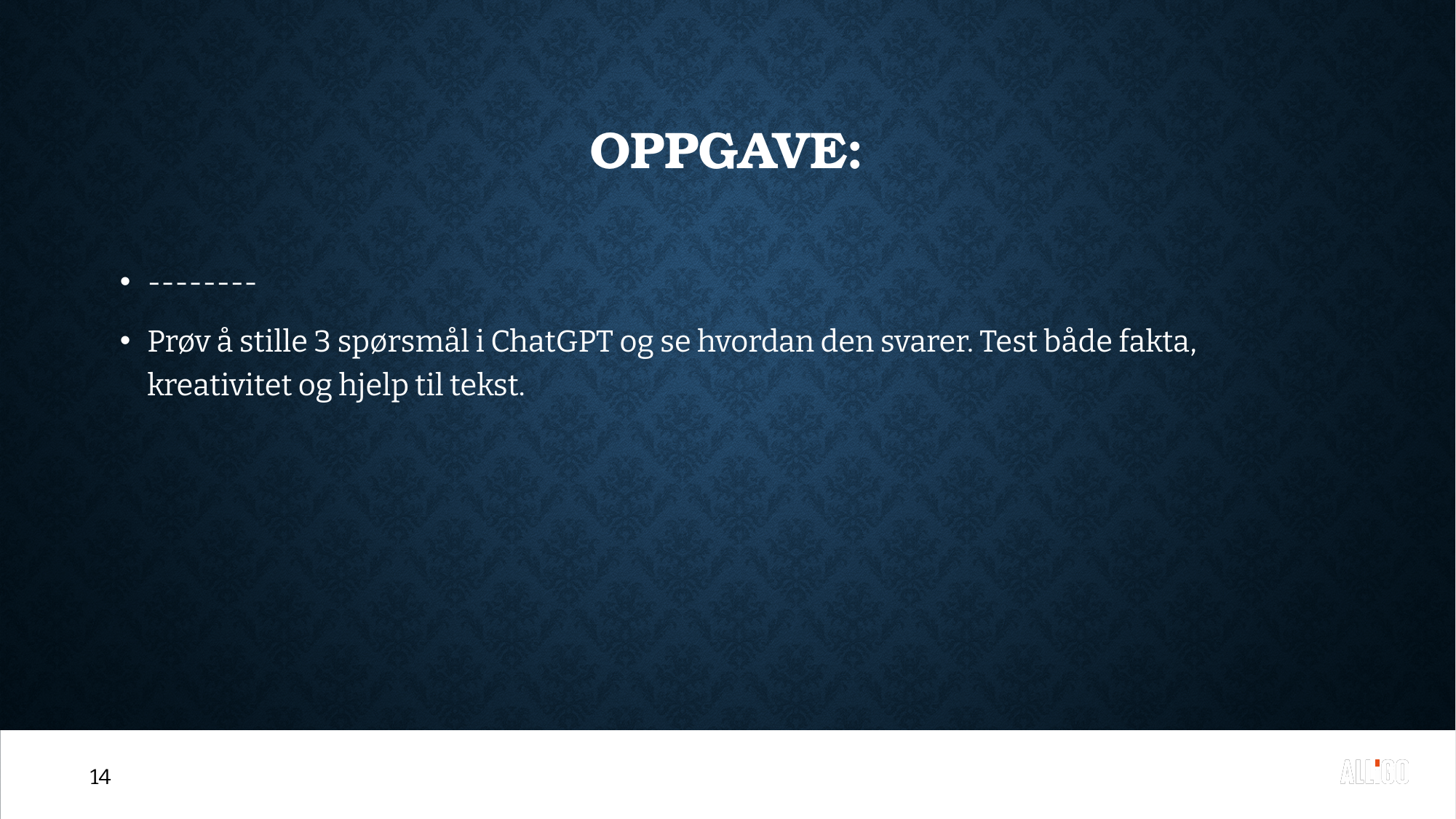

# Oppgave:
--------
Prøv å stille 3 spørsmål i ChatGPT og se hvordan den svarer. Test både fakta, kreativitet og hjelp til tekst.